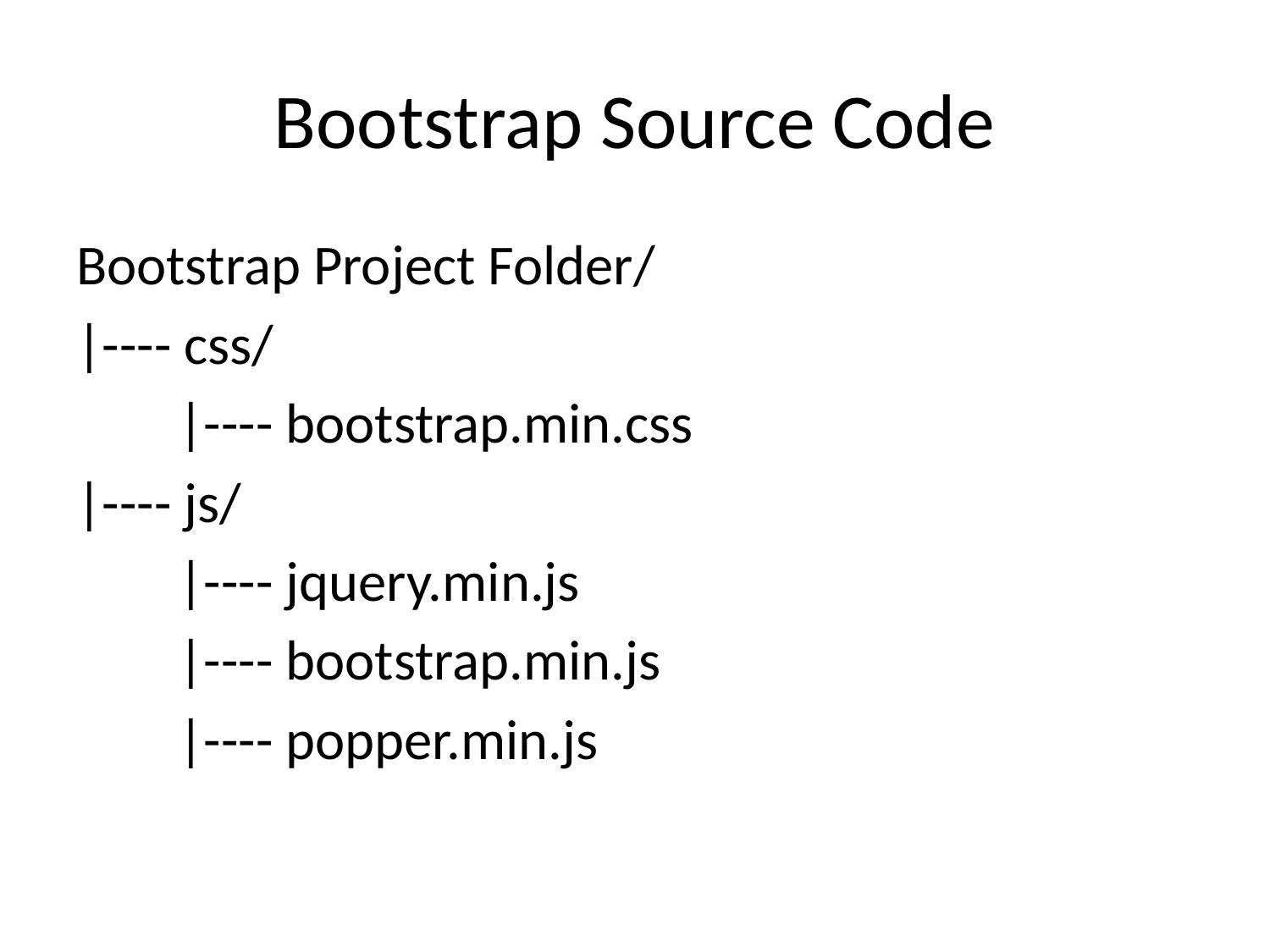

# Bootstrap Source Code
Bootstrap Project Folder/
|---- css/
        |---- bootstrap.min.css
|---- js/
        |---- jquery.min.js
        |---- bootstrap.min.js
        |---- popper.min.js